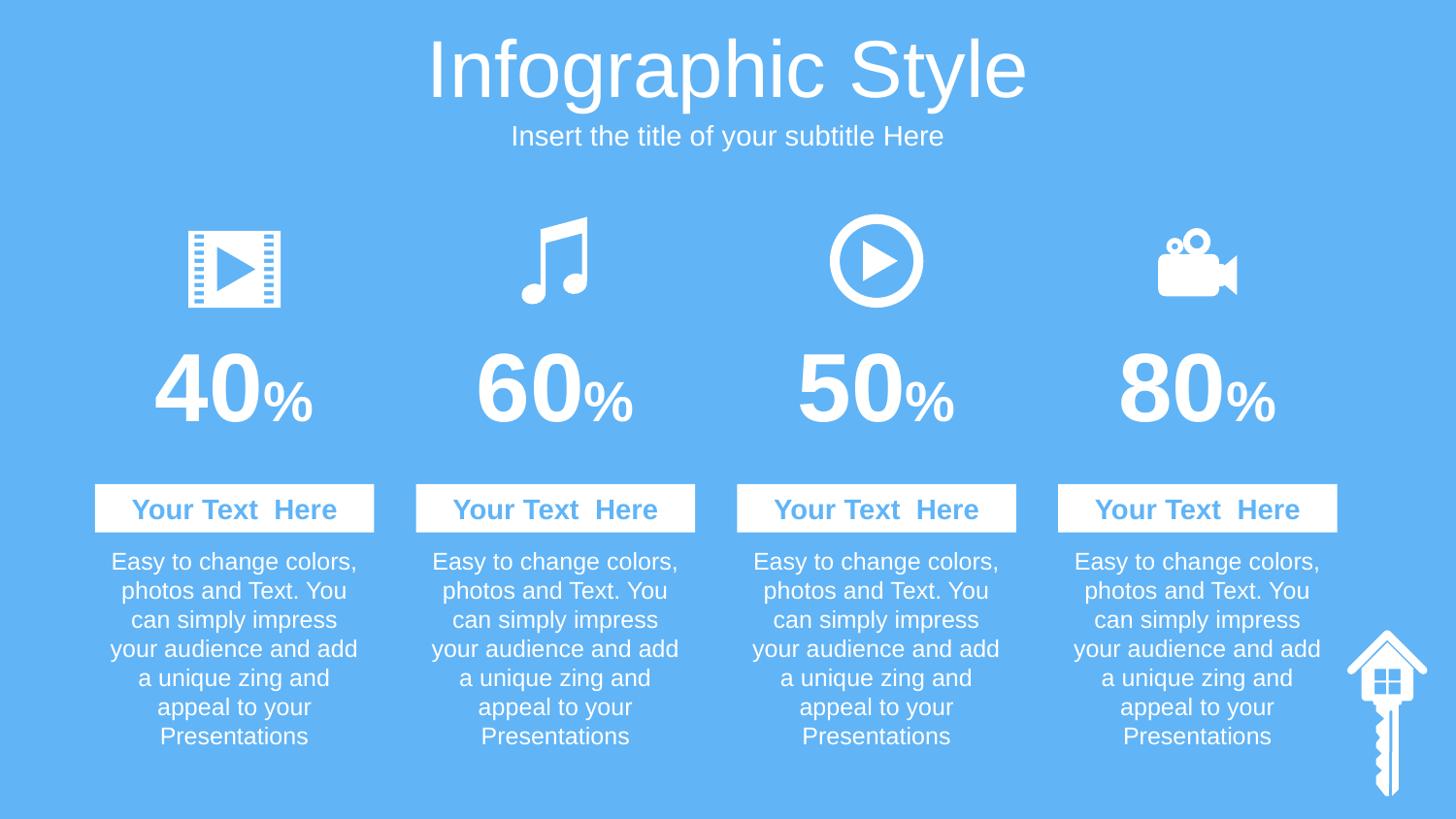

Infographic Style
Insert the title of your subtitle Here

40%
60%
50%
80%
Your Text  Here
Easy to change colors, photos and Text. You can simply impress your audience and add a unique zing and appeal to your Presentations
Your Text  Here
Easy to change colors, photos and Text. You can simply impress your audience and add a unique zing and appeal to your Presentations
Your Text  Here
Easy to change colors, photos and Text. You can simply impress your audience and add a unique zing and appeal to your Presentations
Your Text  Here
Easy to change colors, photos and Text. You can simply impress your audience and add a unique zing and appeal to your Presentations